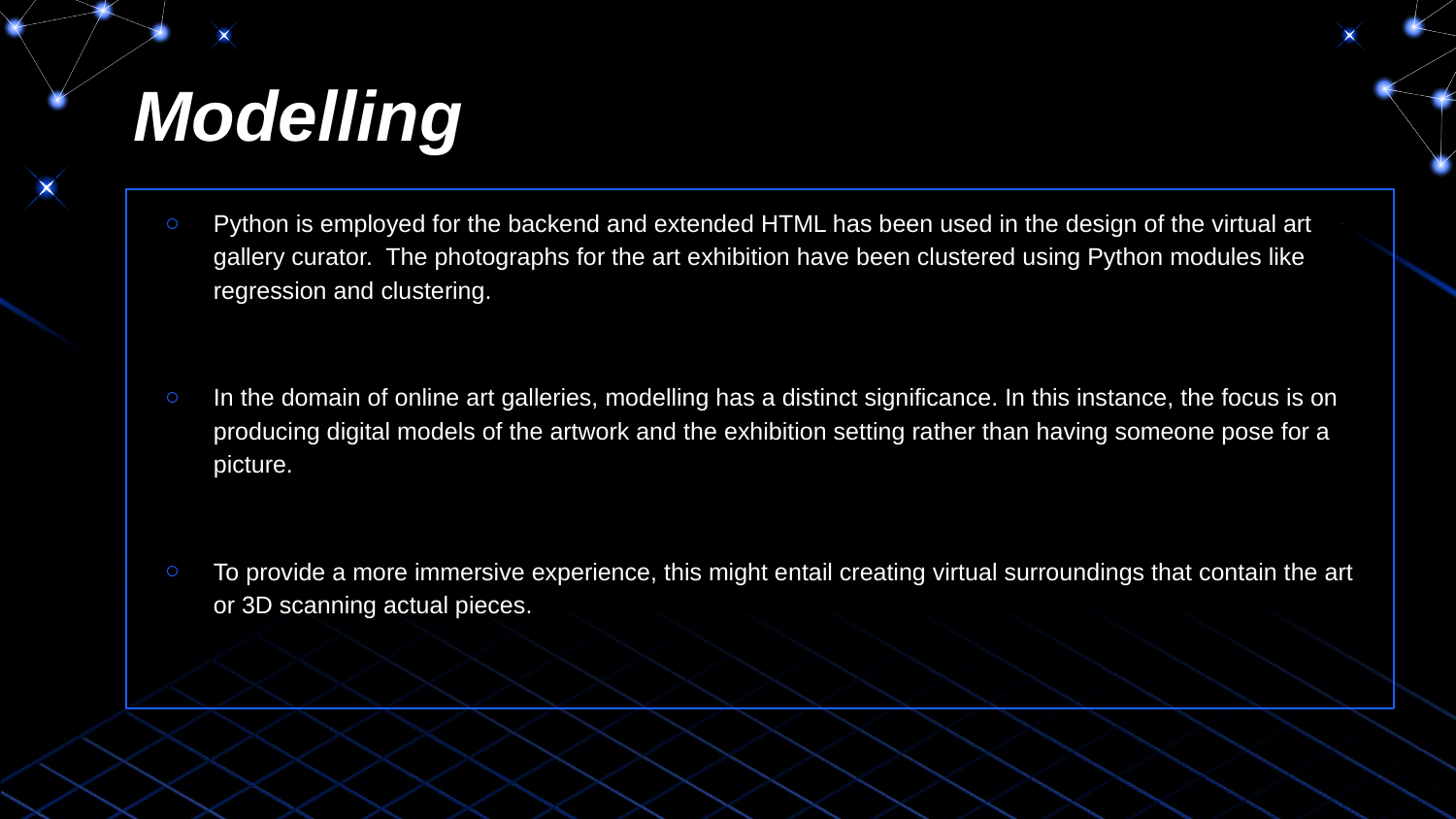

# Modelling
Python is employed for the backend and extended HTML has been used in the design of the virtual art gallery curator.  The photographs for the art exhibition have been clustered using Python modules like regression and clustering.

In the domain of online art galleries, modelling has a distinct significance. In this instance, the focus is on producing digital models of the artwork and the exhibition setting rather than having someone pose for a picture.

To provide a more immersive experience, this might entail creating virtual surroundings that contain the art or 3D scanning actual pieces.